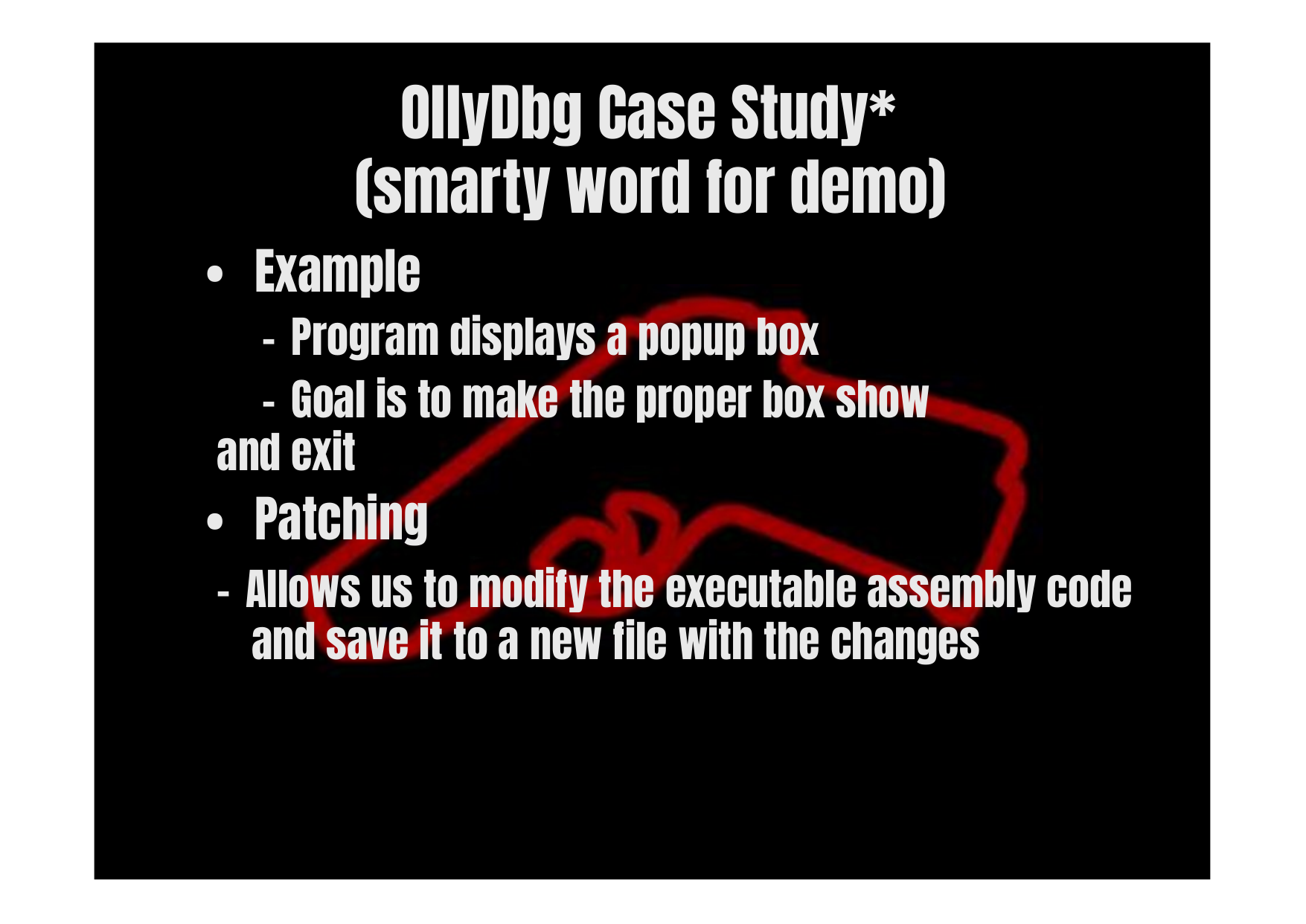

OllyDbg Case Study* (smarty word for demo)
•  Example
– Program displays a popup box
– Goal is to make the proper box show and exit
•  Patching
– Allows us to modify the executable assembly code and save it to a new file with the changes